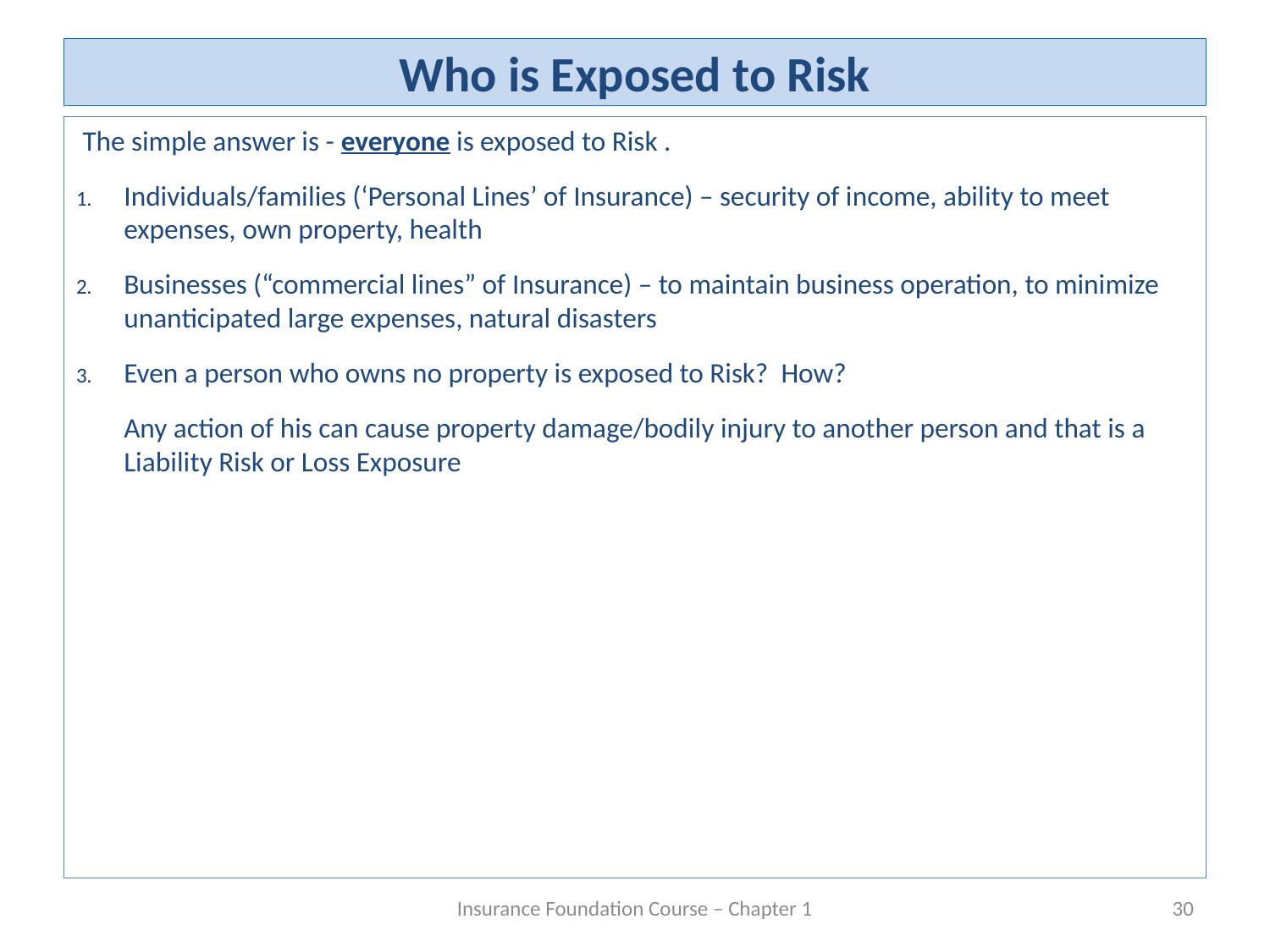

# Who is Exposed to Risk
 The simple answer is - everyone is exposed to Risk .
Individuals/families (‘Personal Lines’ of Insurance) – security of income, ability to meet expenses, own property, health
Businesses (“commercial lines” of Insurance) – to maintain business operation, to minimize unanticipated large expenses, natural disasters
Even a person who owns no property is exposed to Risk?  How?
	Any action of his can cause property damage/bodily injury to another person and that is a Liability Risk or Loss Exposure

Insurance Foundation Course – Chapter 1
30